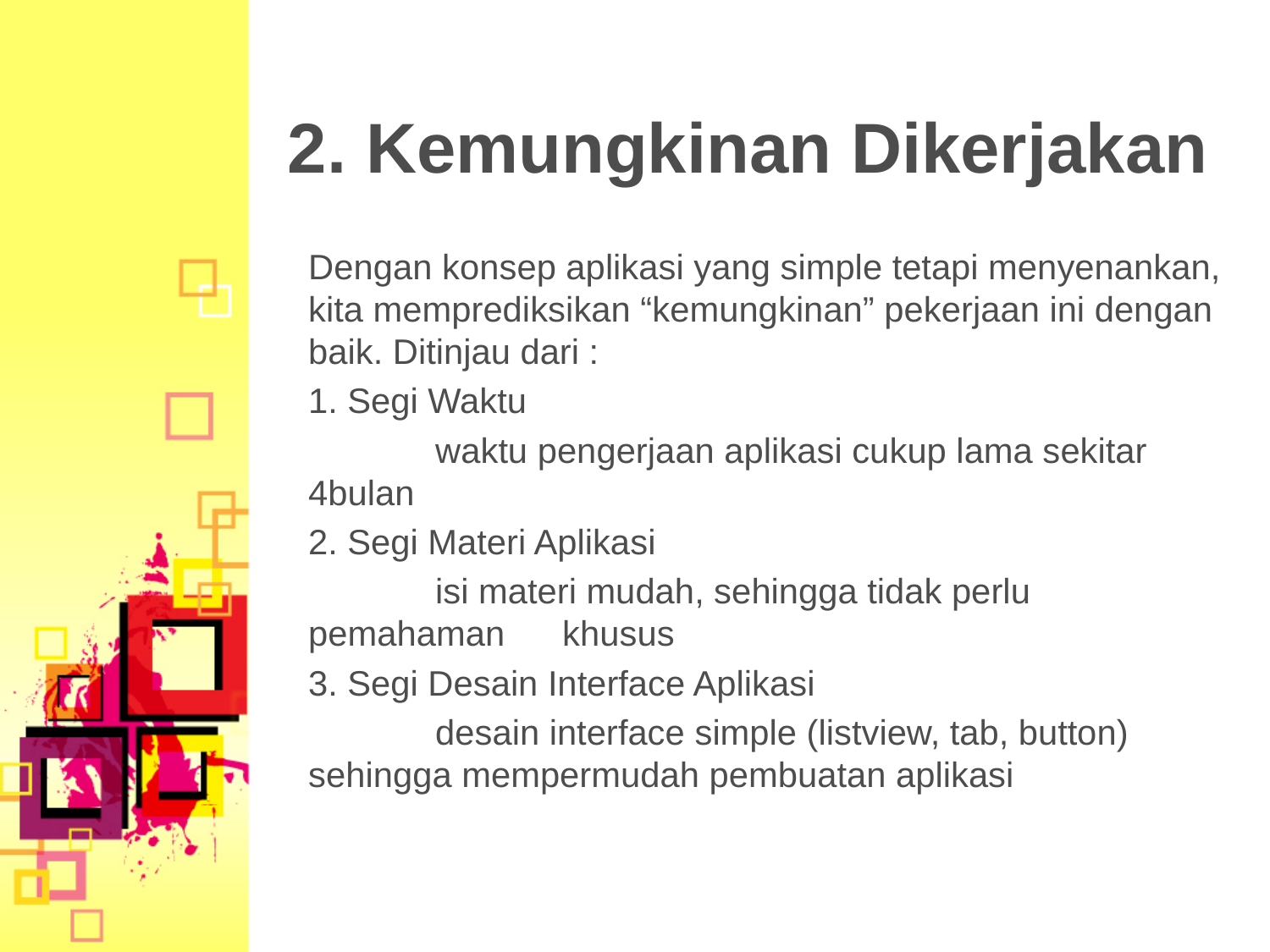

# 2. Kemungkinan Dikerjakan
	Dengan konsep aplikasi yang simple tetapi menyenankan, kita memprediksikan “kemungkinan” pekerjaan ini dengan baik. Ditinjau dari :
	1. Segi Waktu
		waktu pengerjaan aplikasi cukup lama sekitar 	4bulan
	2. Segi Materi Aplikasi
		isi materi mudah, sehingga tidak perlu pemahaman 	khusus
	3. Segi Desain Interface Aplikasi
		desain interface simple (listview, tab, button) 	sehingga mempermudah pembuatan aplikasi